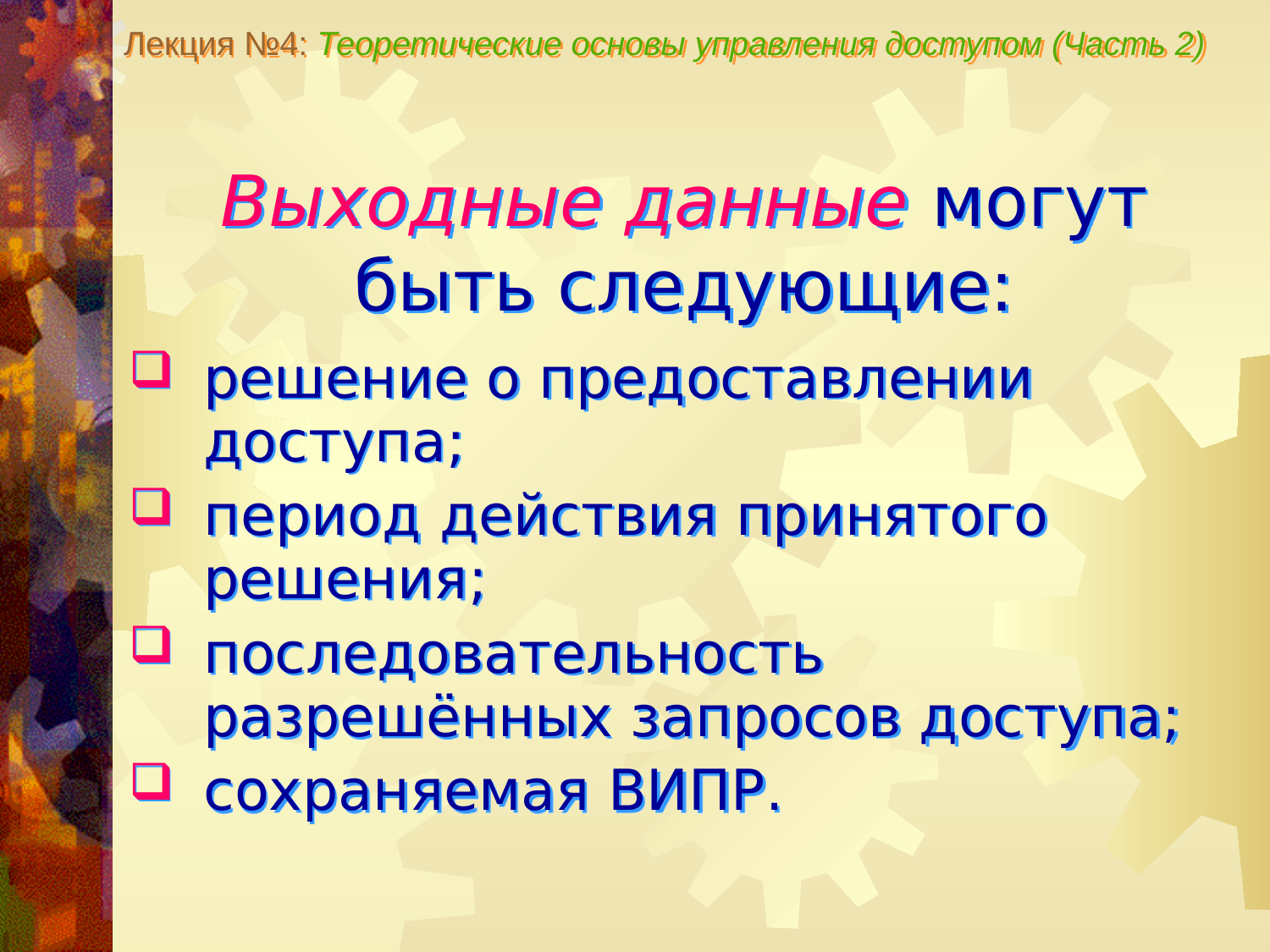

Лекция №4: Теоретические основы управления доступом (Часть 2)
Выходные данные могут
быть следующие:
решение о предоставлении доступа;
период действия принятого решения;
последовательность разрешённых запросов доступа;
сохраняемая ВИПР.